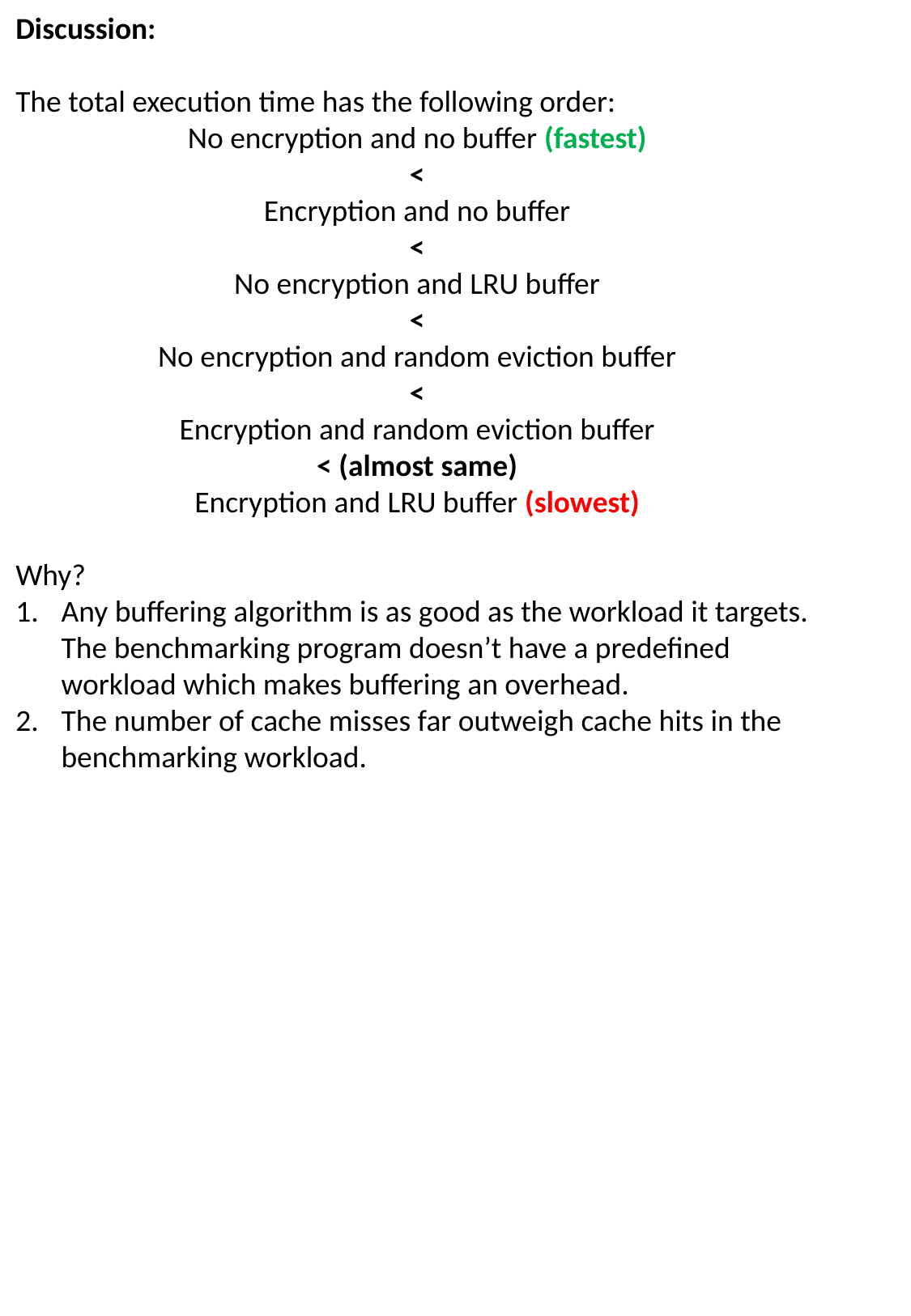

Discussion:

The total execution time has the following order:
No encryption and no buffer (fastest)
<
Encryption and no buffer
<
No encryption and LRU buffer
<
No encryption and random eviction buffer
<
Encryption and random eviction buffer
< (almost same)
Encryption and LRU buffer (slowest)

Why?
Any buffering algorithm is as good as the workload it targets. The benchmarking program doesn’t have a predefined workload which makes buffering an overhead.
The number of cache misses far outweigh cache hits in the benchmarking workload.